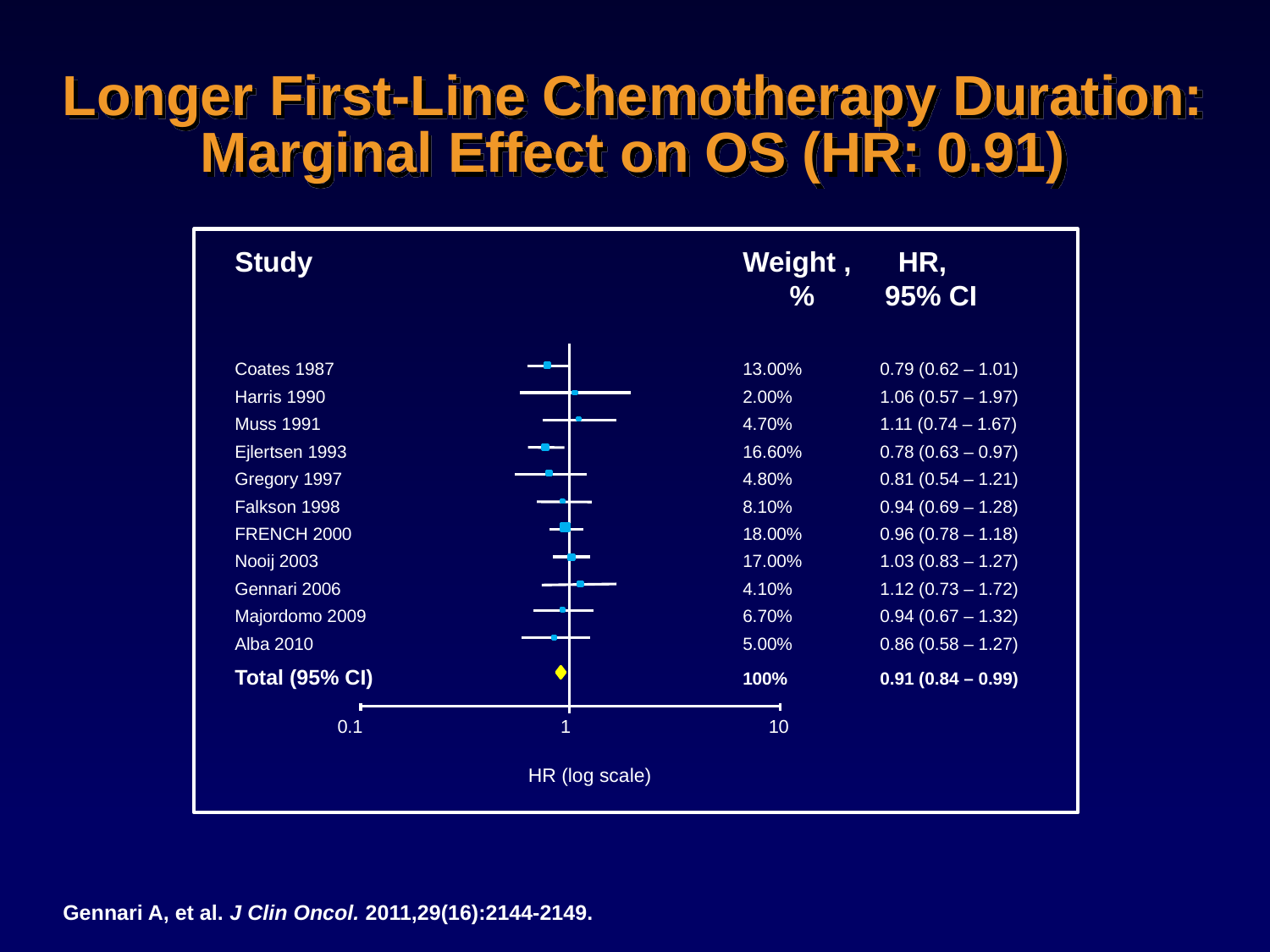

# Longer First-Line Chemotherapy Duration: Marginal Effect on OS (HR: 0.91)

Study				Weight ,      HR,
				      %         95% CI

Coates 1987				13.00%                0.79 (0.62 – 1.01)
Harris 1990				2.00%                  1.06 (0.57 – 1.97)
Muss 1991				4.70%                  1.11 (0.74 – 1.67)
Ejlertsen 1993				16.60%                0.78 (0.63 – 0.97)
Gregory 1997				4.80%                  0.81 (0.54 – 1.21)
Falkson 1998				8.10%                  0.94 (0.69 – 1.28)
FRENCH 2000				18.00%                0.96 (0.78 – 1.18)
Nooij 2003				17.00%                1.03 (0.83 – 1.27)
Gennari 2006				4.10%                  1.12 (0.73 – 1.72)
Majordomo 2009			6.70%                  0.94 (0.67 – 1.32)
Alba 2010				5.00%                  0.86 (0.58 – 1.27)

Total (95% CI)			100%                   0.91 (0.84 – 0.99)

0.1                                       1                                       10
HR (log scale)
    Gennari A, et al. J Clin Oncol. 2011,29(16):2144-2149.